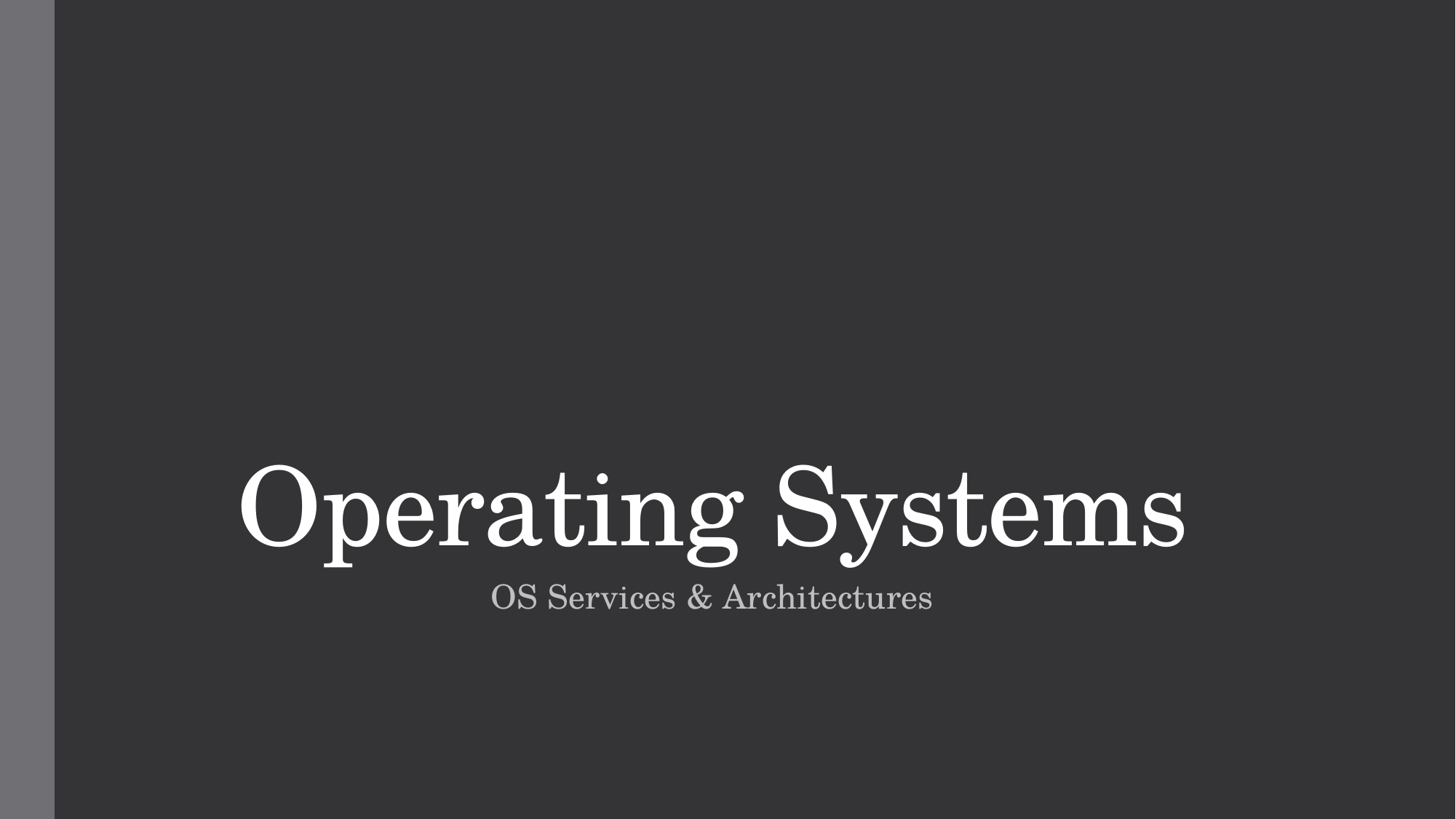

# Operating Systems
OS Services & Architectures